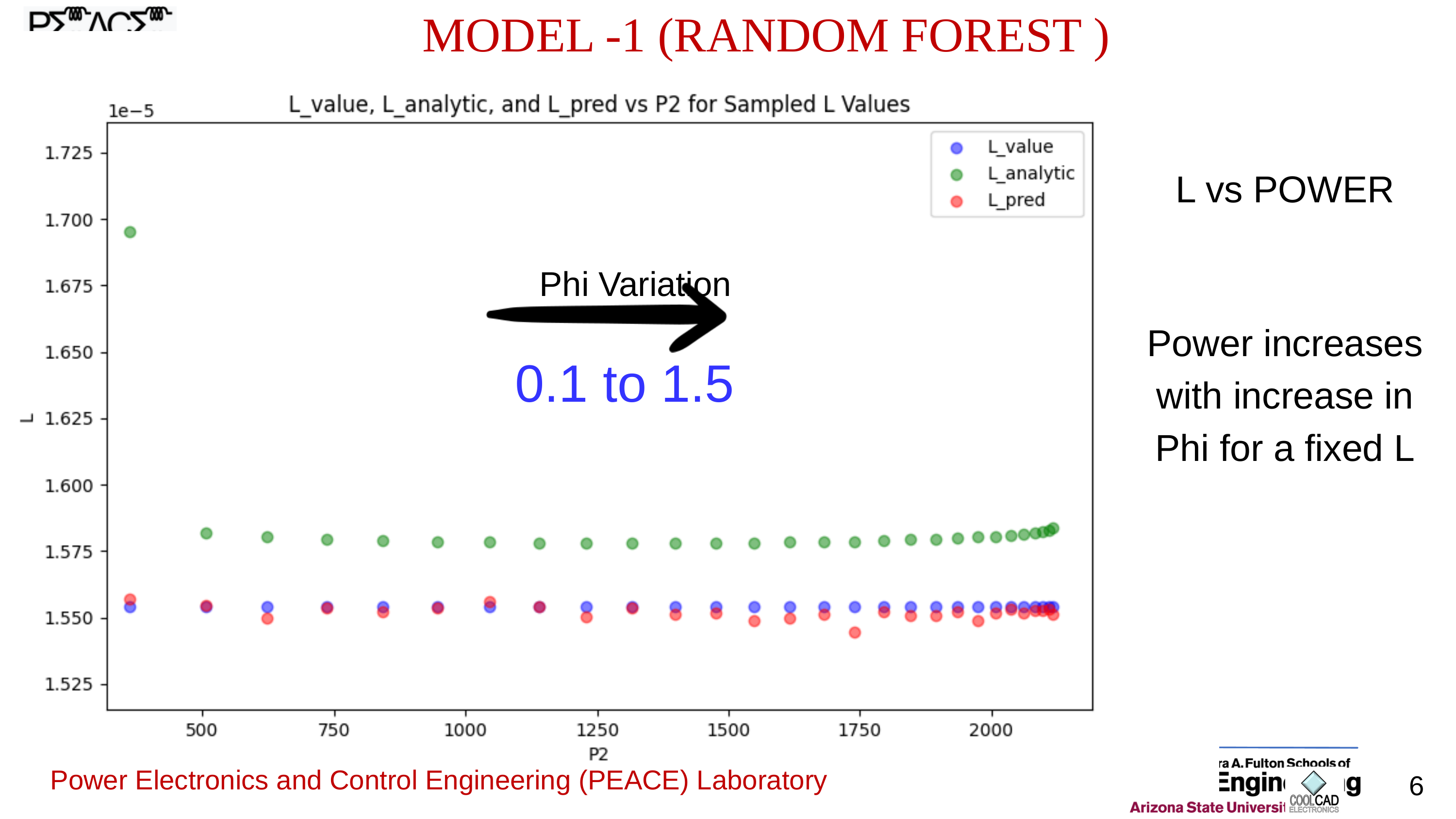

MODEL -1 (RANDOM FOREST )

L vs POWER
Phi Variation

Power increases with increase in Phi for a fixed L
0.1 to 1.5

Power Electronics and Control Engineering (PEACE) Laboratory

6